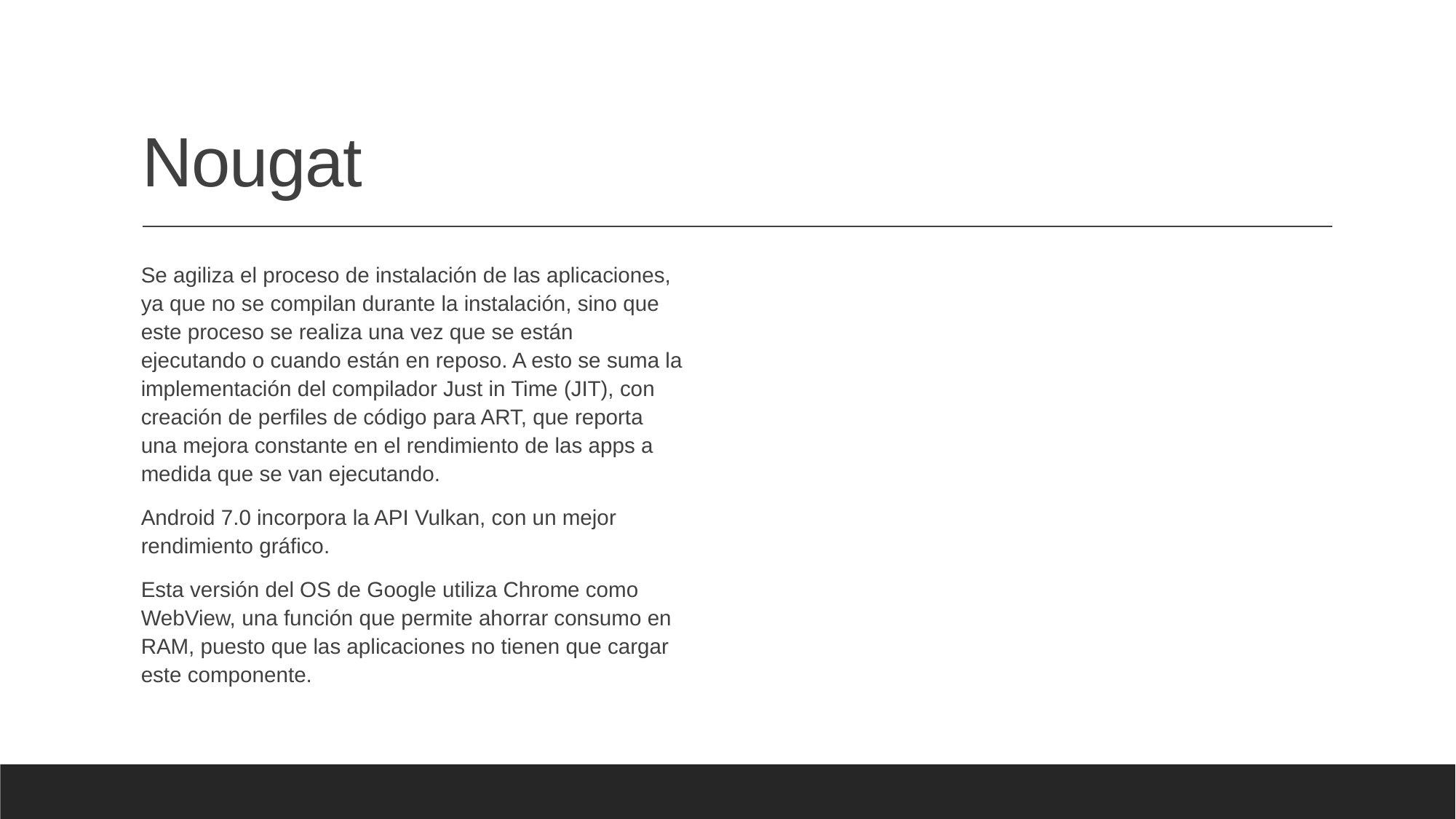

# Nougat
Se agiliza el proceso de instalación de las aplicaciones, ya que no se compilan durante la instalación, sino que este proceso se realiza una vez que se están ejecutando o cuando están en reposo. A esto se suma la implementación del compilador Just in Time (JIT), con creación de perfiles de código para ART, que reporta una mejora constante en el rendimiento de las apps a medida que se van ejecutando.
Android 7.0 incorpora la API Vulkan, con un mejor rendimiento gráfico.
Esta versión del OS de Google utiliza Chrome como WebView, una función que permite ahorrar consumo en RAM, puesto que las aplicaciones no tienen que cargar este componente.